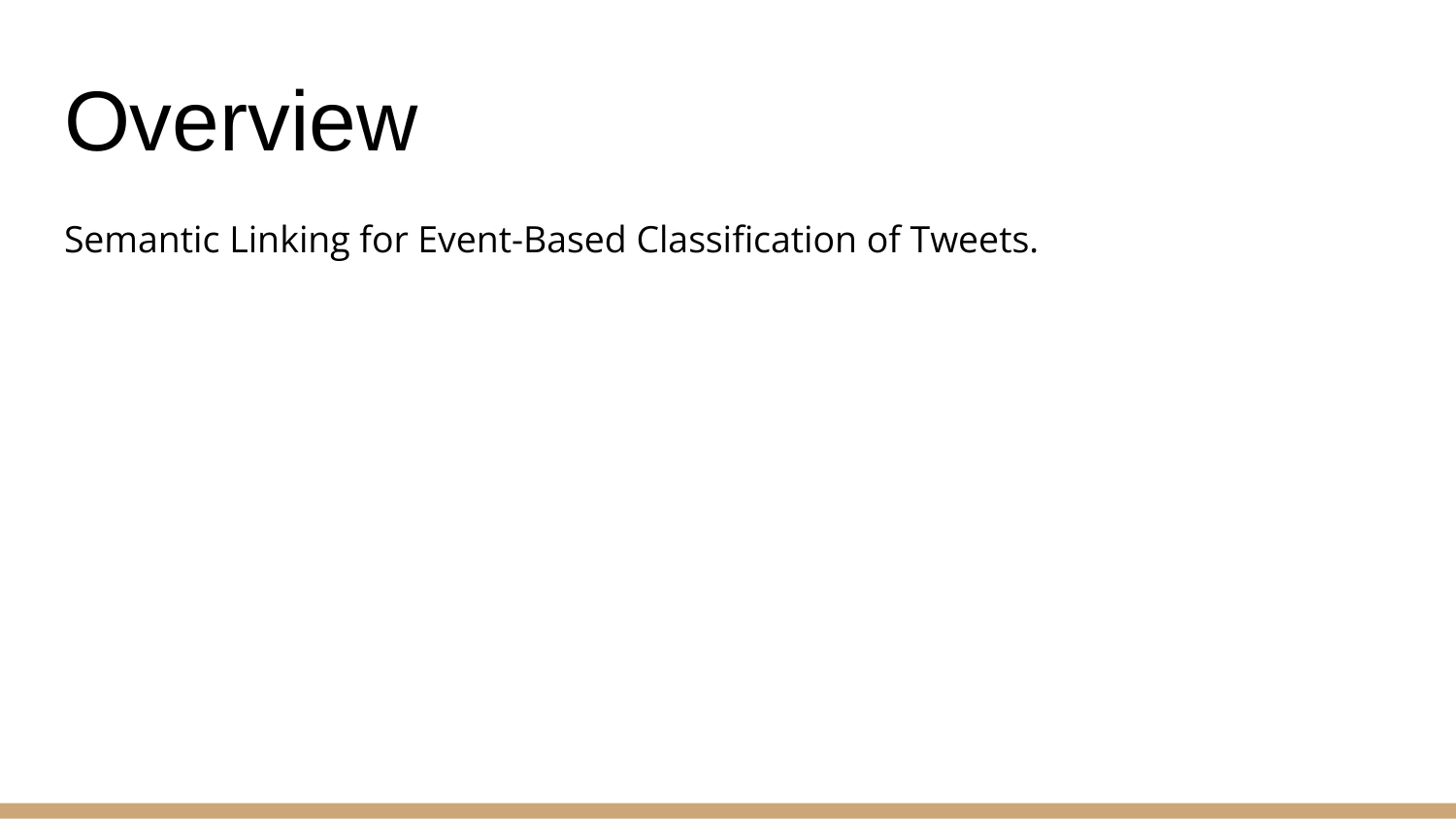

# Overview
Semantic Linking for Event-Based Classification of Tweets.